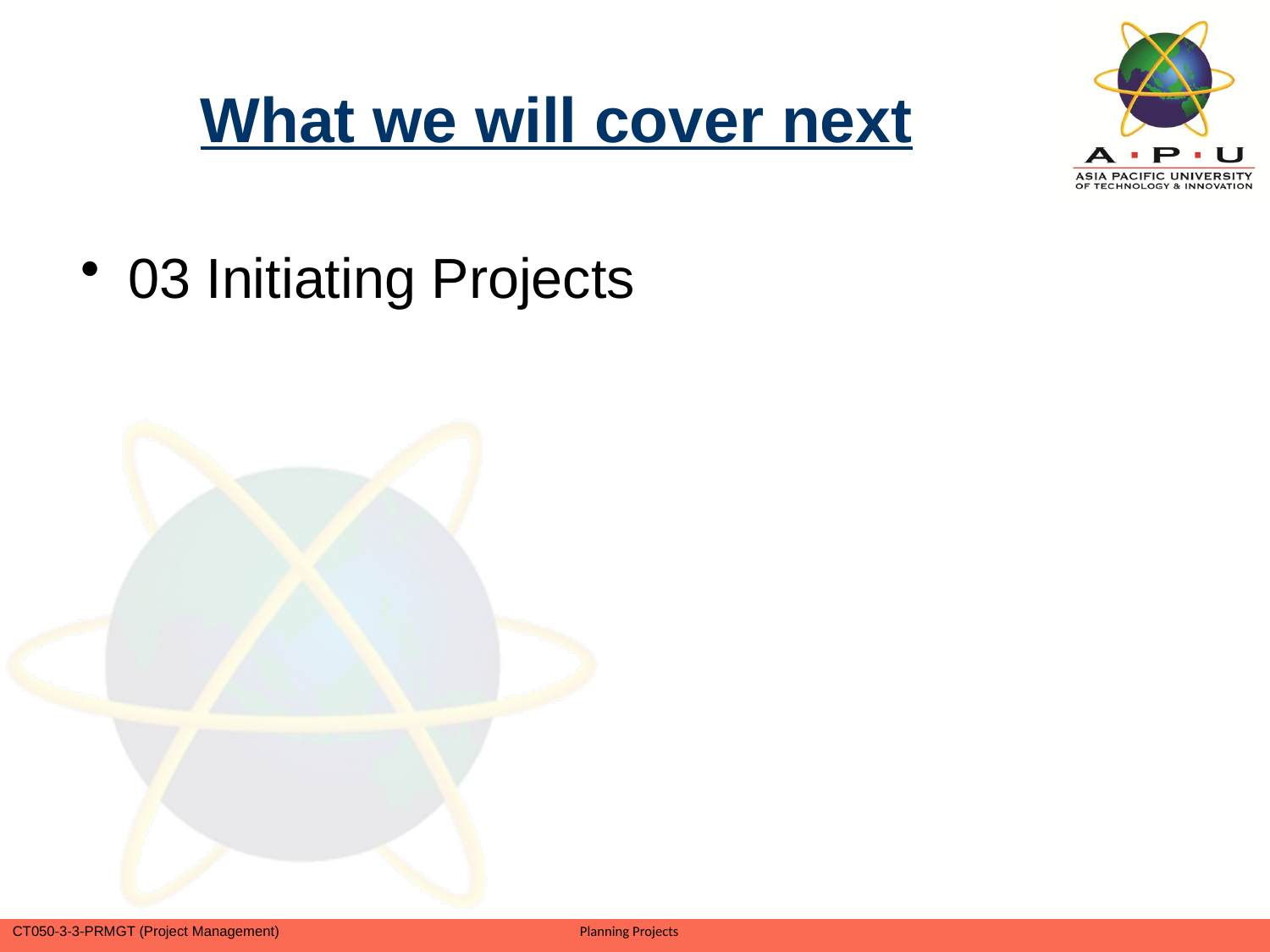

# What we will cover next
03 Initiating Projects